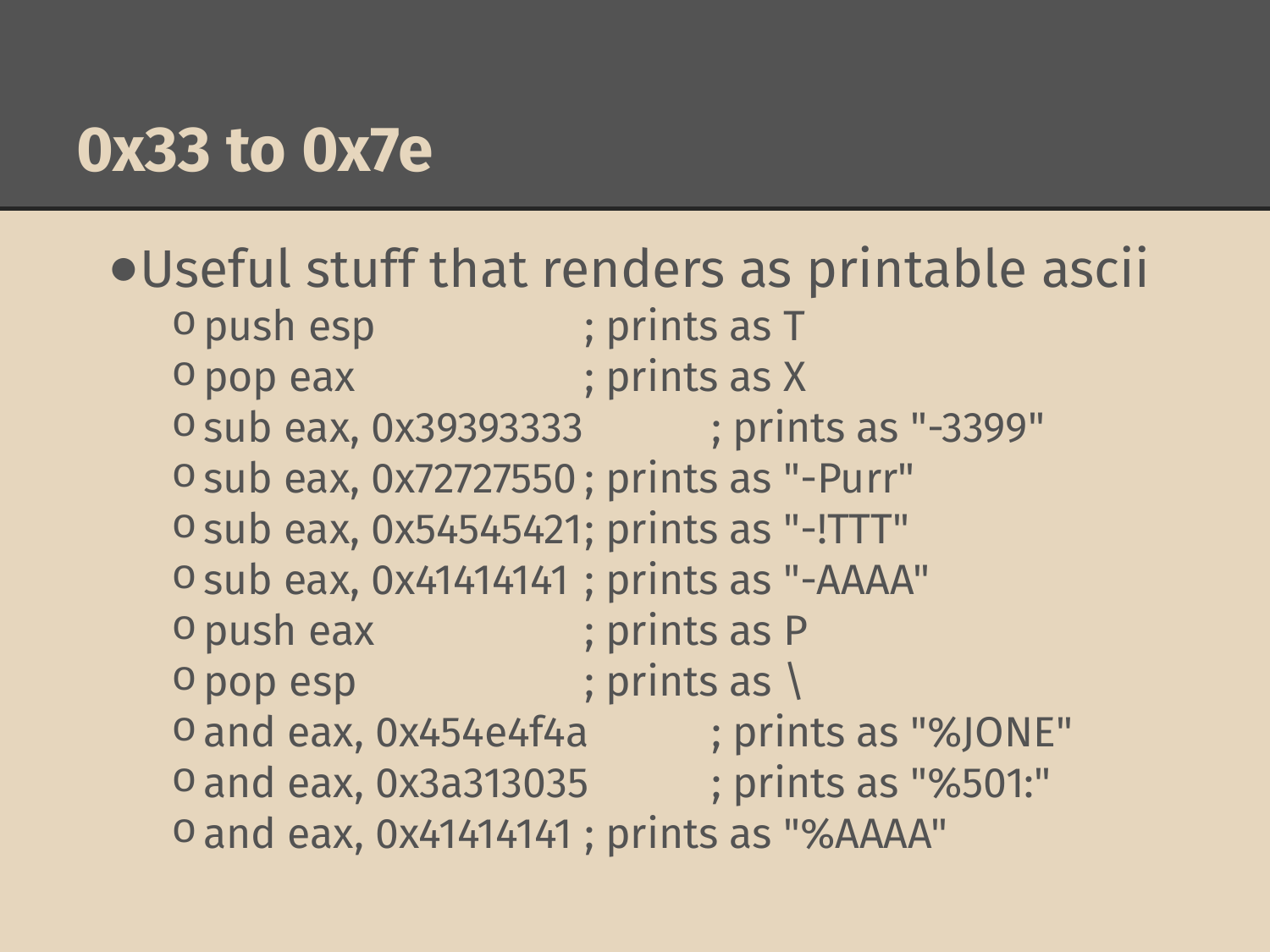

# 0x33 to 0x7e
Useful stuff that renders as printable ascii
push esp 		; prints as T
pop eax		; prints as X
sub eax, 0x39393333 	; prints as "-3399"
sub eax, 0x72727550	; prints as "-Purr"
sub eax, 0x54545421	; prints as "-!TTT"
sub eax, 0x41414141	; prints as "-AAAA"
push eax		; prints as P
pop esp		; prints as \
and eax, 0x454e4f4a	; prints as "%JONE"
and eax, 0x3a313035	; prints as "%501:"
and eax, 0x41414141	; prints as "%AAAA"